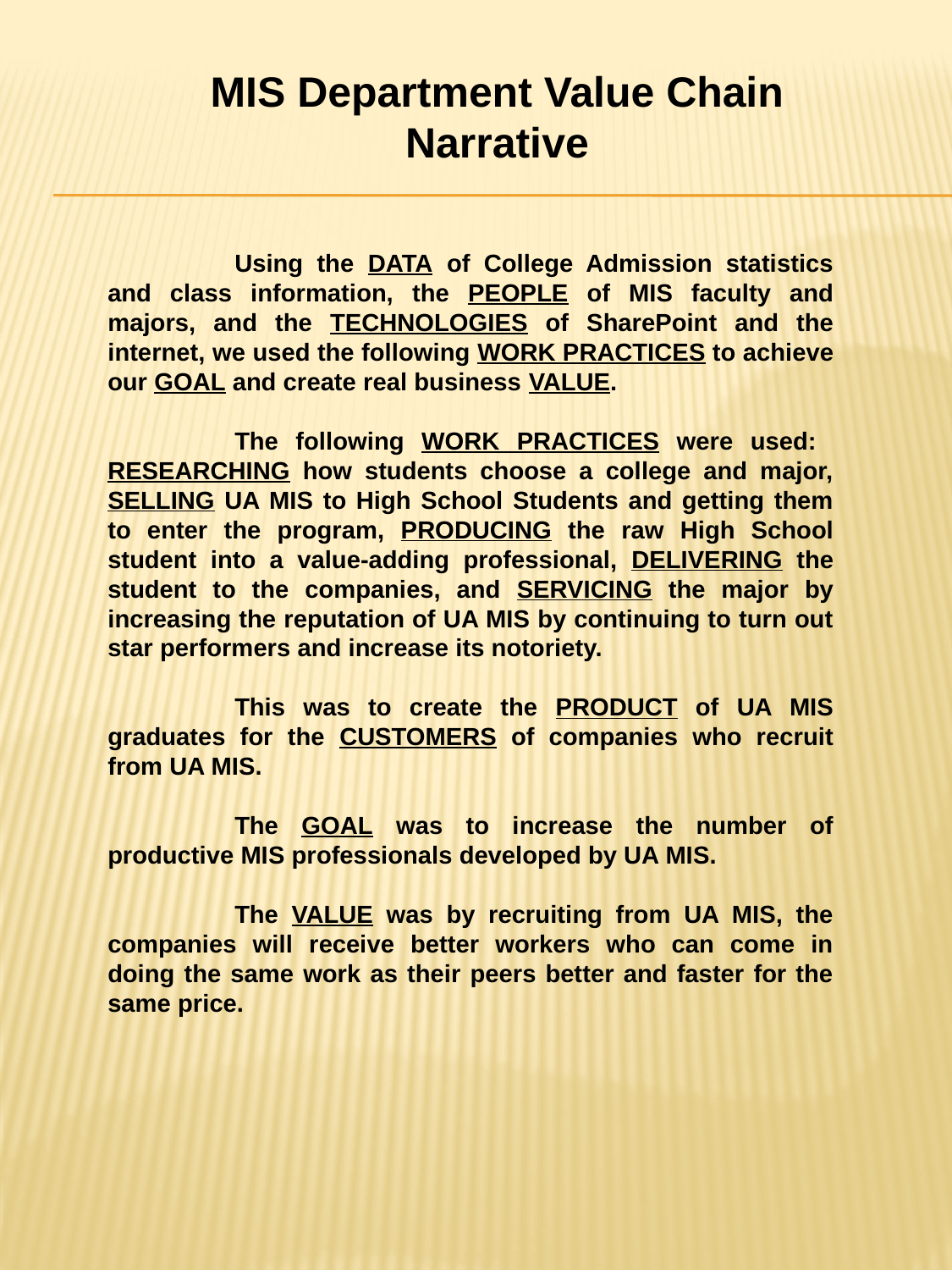

MIS Department Value Chain Narrative

	Using the DATA of College Admission statistics and class information, the PEOPLE of MIS faculty and majors, and the TECHNOLOGIES of SharePoint and the internet, we used the following WORK PRACTICES to achieve our GOAL and create real business VALUE.

	The following WORK PRACTICES were used:  RESEARCHING how students choose a college and major, SELLING UA MIS to High School Students and getting them to enter the program, PRODUCING the raw High School student into a value-adding professional, DELIVERING the student to the companies, and SERVICING the major by increasing the reputation of UA MIS by continuing to turn out star performers and increase its notoriety.

	This was to create the PRODUCT of UA MIS graduates for the CUSTOMERS of companies who recruit from UA MIS.

	The GOAL was to increase the number of productive MIS professionals developed by UA MIS.

	The VALUE was by recruiting from UA MIS, the companies will receive better workers who can come in doing the same work as their peers better and faster for the same price.